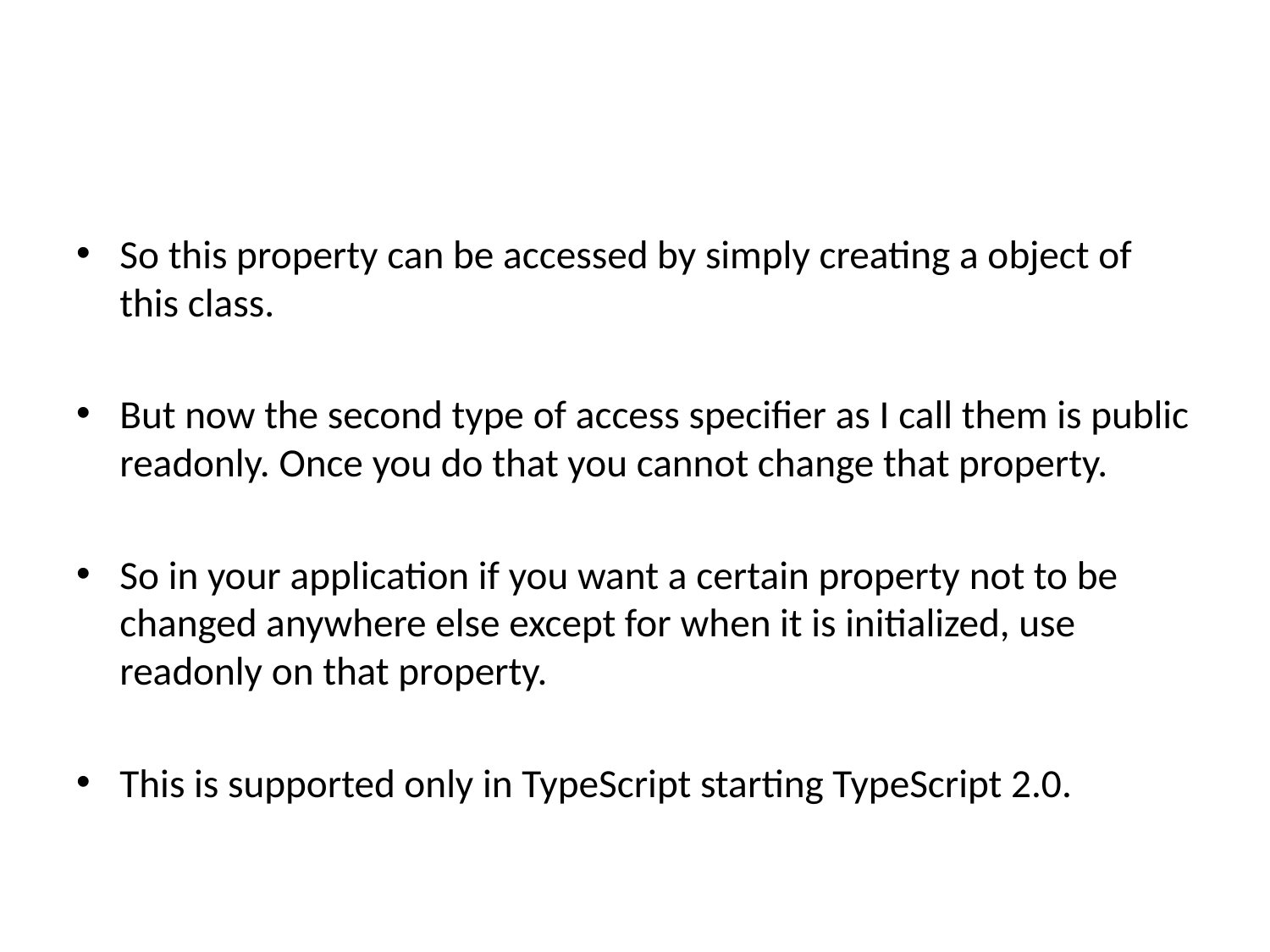

#
So this property can be accessed by simply creating a object of this class.

But now the second type of access specifier as I call them is public readonly. Once you do that you cannot change that property.

So in your application if you want a certain property not to be changed anywhere else except for when it is initialized, use readonly on that property.

This is supported only in TypeScript starting TypeScript 2.0.